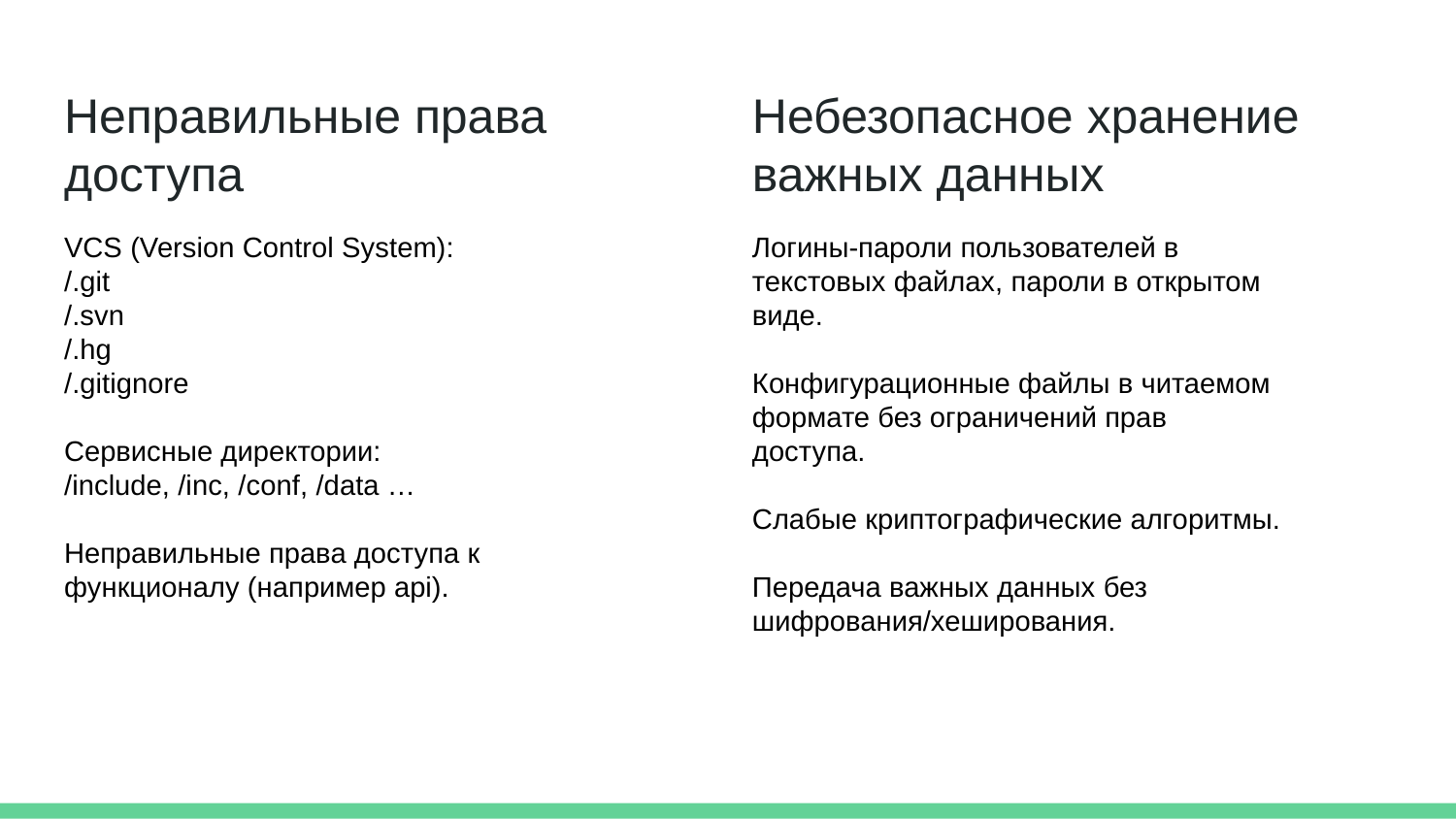

# Неправильные права доступа
Небезопасное хранение важных данных
VCS (Version Control System):
/.git
/.svn
/.hg
/.gitignore

Сервисные директории:
/include, /inc, /conf, /data …

Неправильные права доступа к функционалу (например api).

Логины-пароли пользователей в текстовых файлах, пароли в открытом виде.

Конфигурационные файлы в читаемом формате без ограничений прав доступа.

Слабые криптографические алгоритмы.

Передача важных данных без шифрования/хеширования.